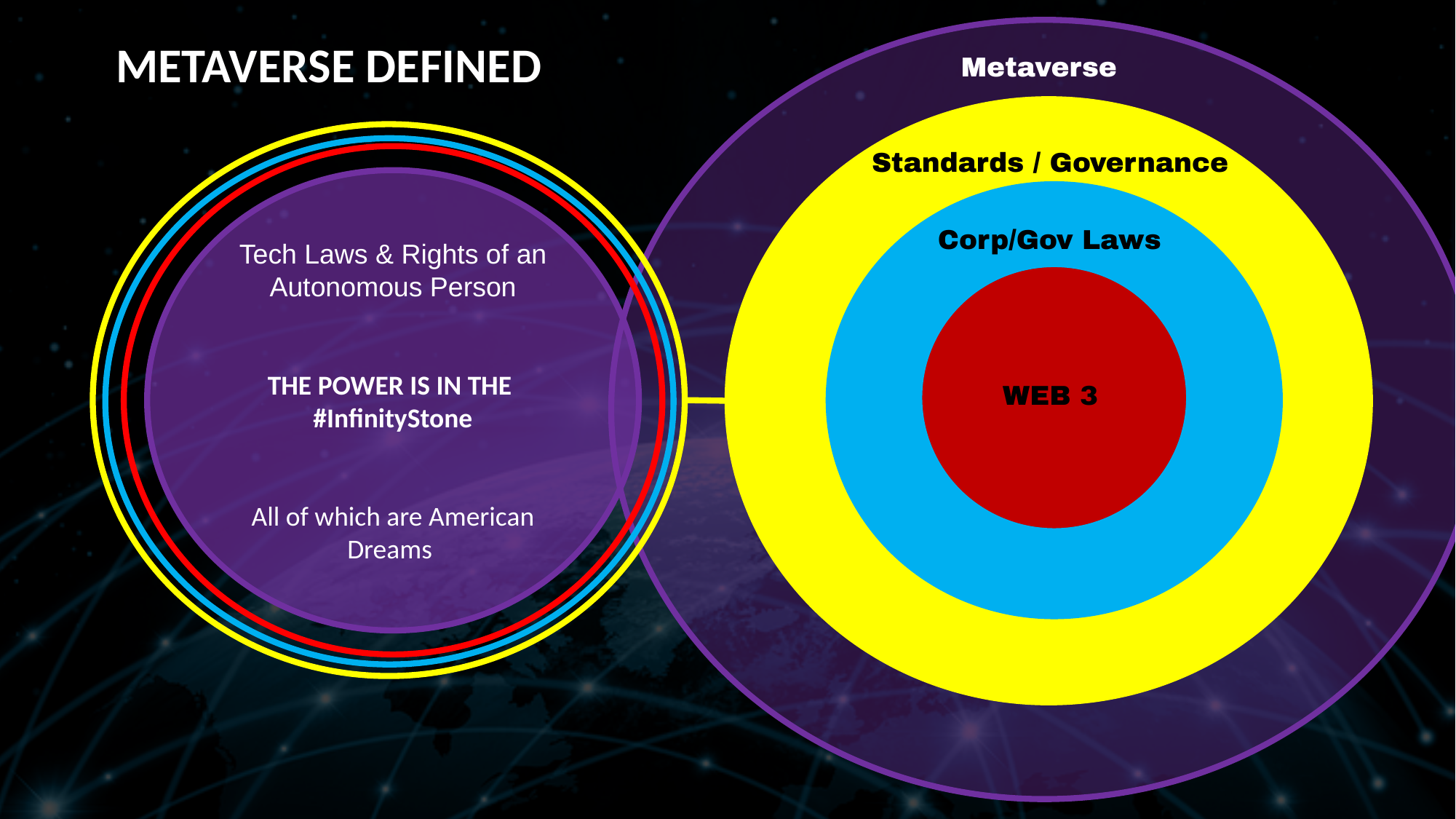

METAVERSE DEFINED
Metaverse

Standards / Governance

Tech Laws & Rights of an Autonomous Person
THE POWER IS IN THE
#InfinityStone
All of which are American Dreams

Corp/Gov Laws

WEB 3